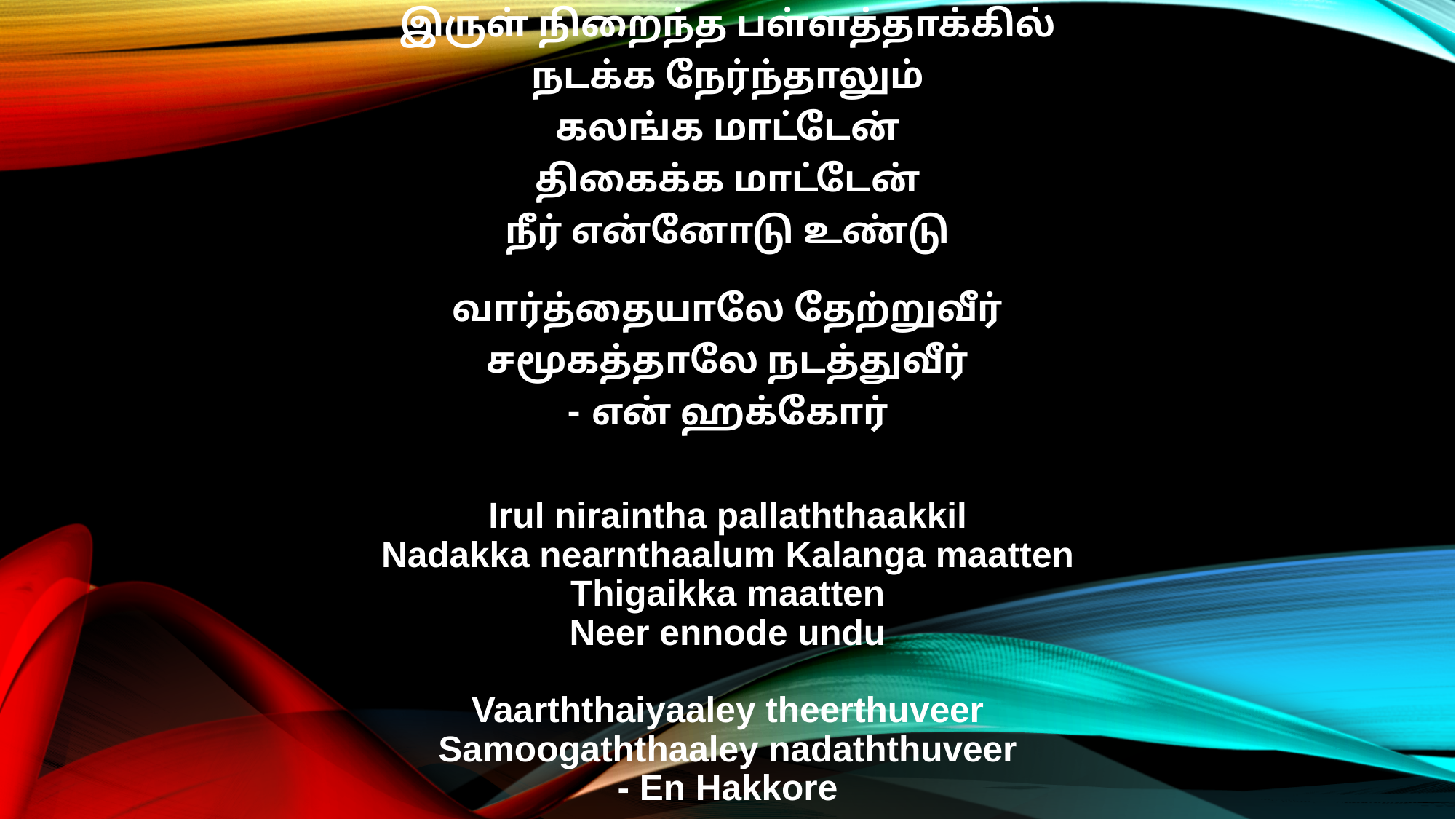

இருள் நிறைந்த பள்ளத்தாக்கில்
நடக்க நேர்ந்தாலும்
கலங்க மாட்டேன்
திகைக்க மாட்டேன்
நீர் என்னோடு உண்டு
வார்த்தையாலே தேற்றுவீர்
சமூகத்தாலே நடத்துவீர்
- என் ஹக்கோர்

Irul niraintha pallaththaakkil
Nadakka nearnthaalum Kalanga maatten
Thigaikka maatten
Neer ennode undu
Vaarththaiyaaley theerthuveer
Samoogaththaaley nadaththuveer
- En Hakkore